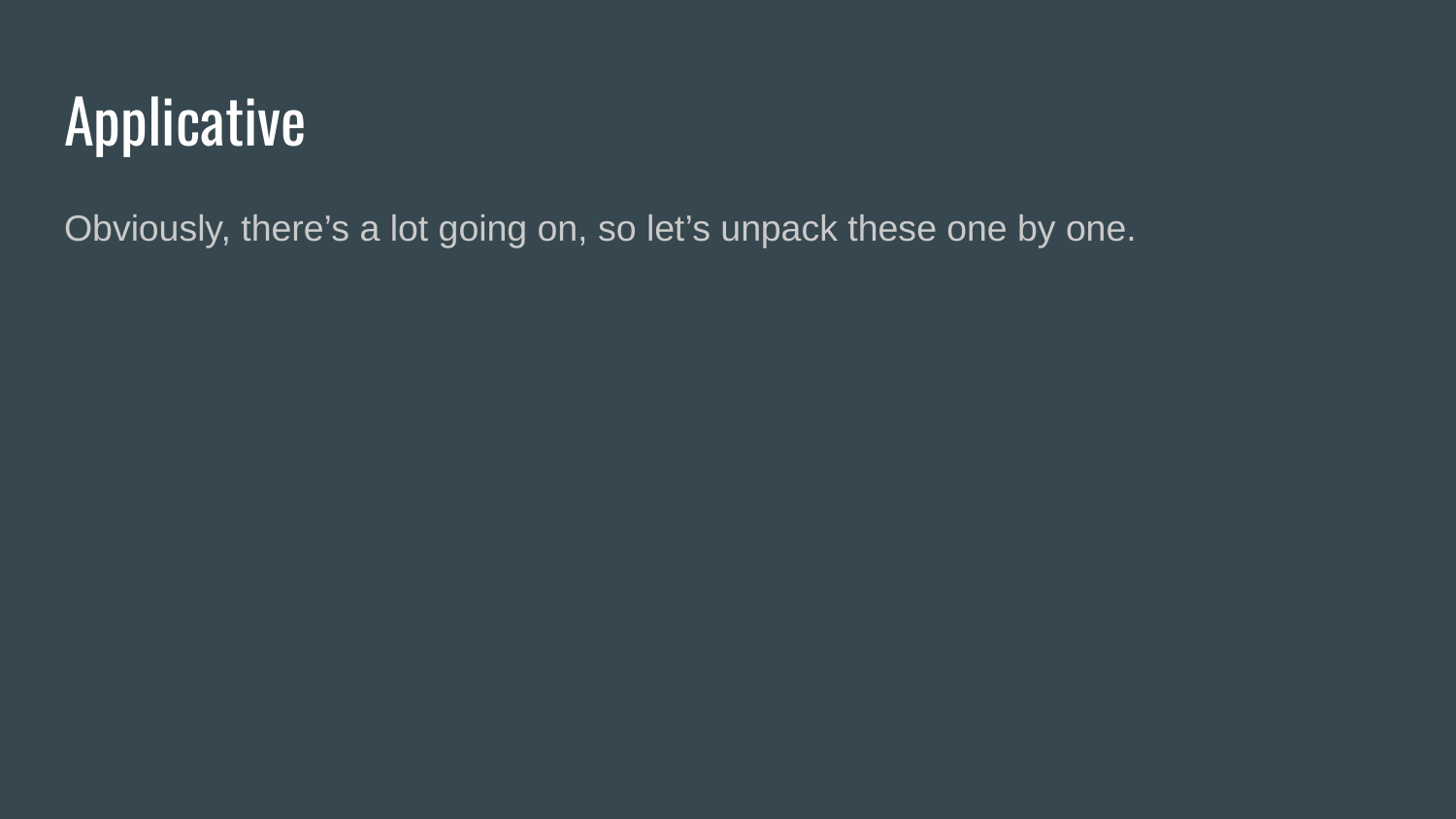

# Applicative
Obviously, there’s a lot going on, so let’s unpack these one by one.